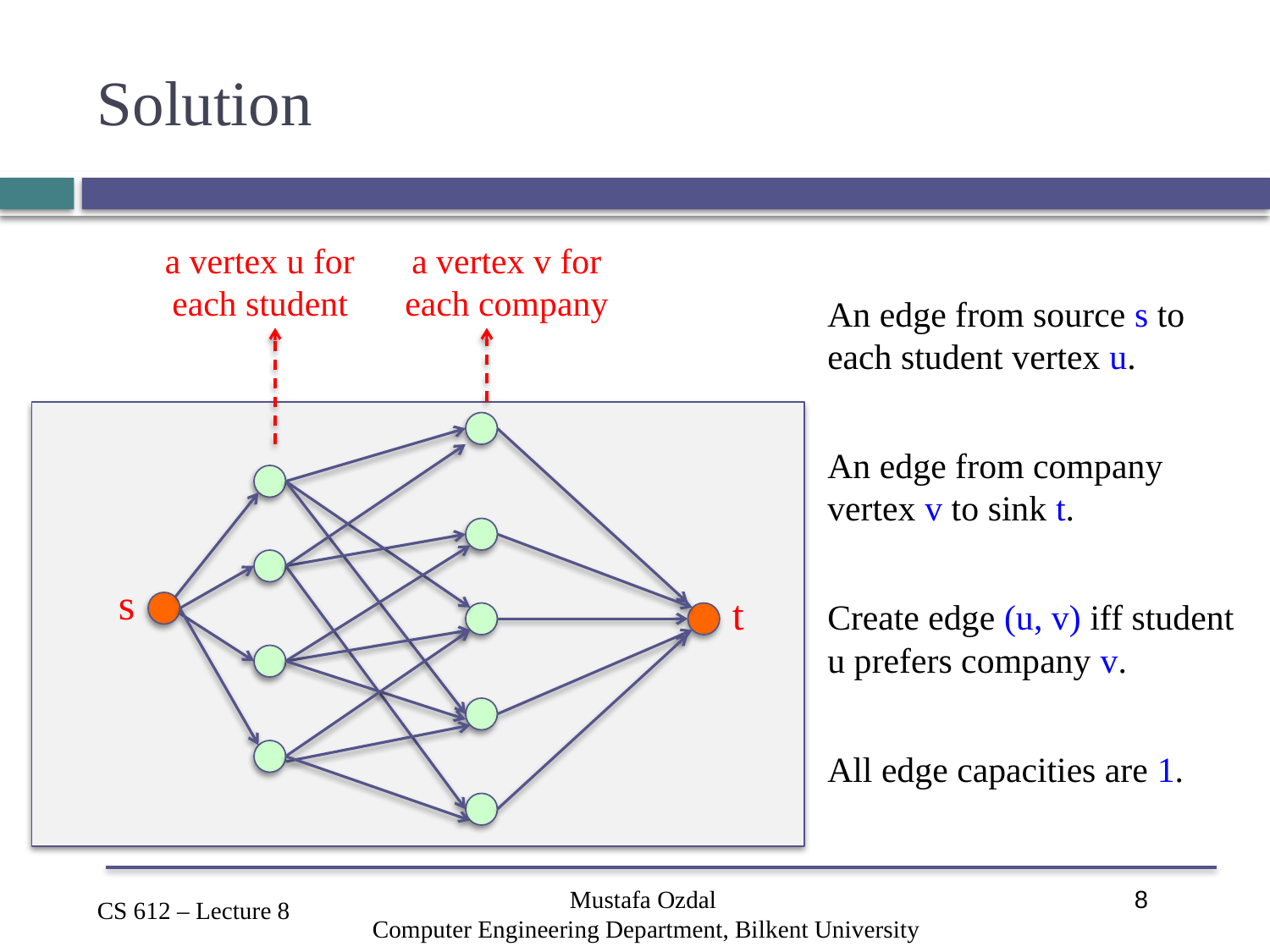

# Solution
a vertex u for
each student
a vertex v for
each company
An edge from source s to each student vertex u.

An edge from company vertex v to sink t.

Create edge (u, v) iff student u prefers company v.

All edge capacities are 1.

s
t

Mustafa Ozdal
Computer Engineering Department, Bilkent University